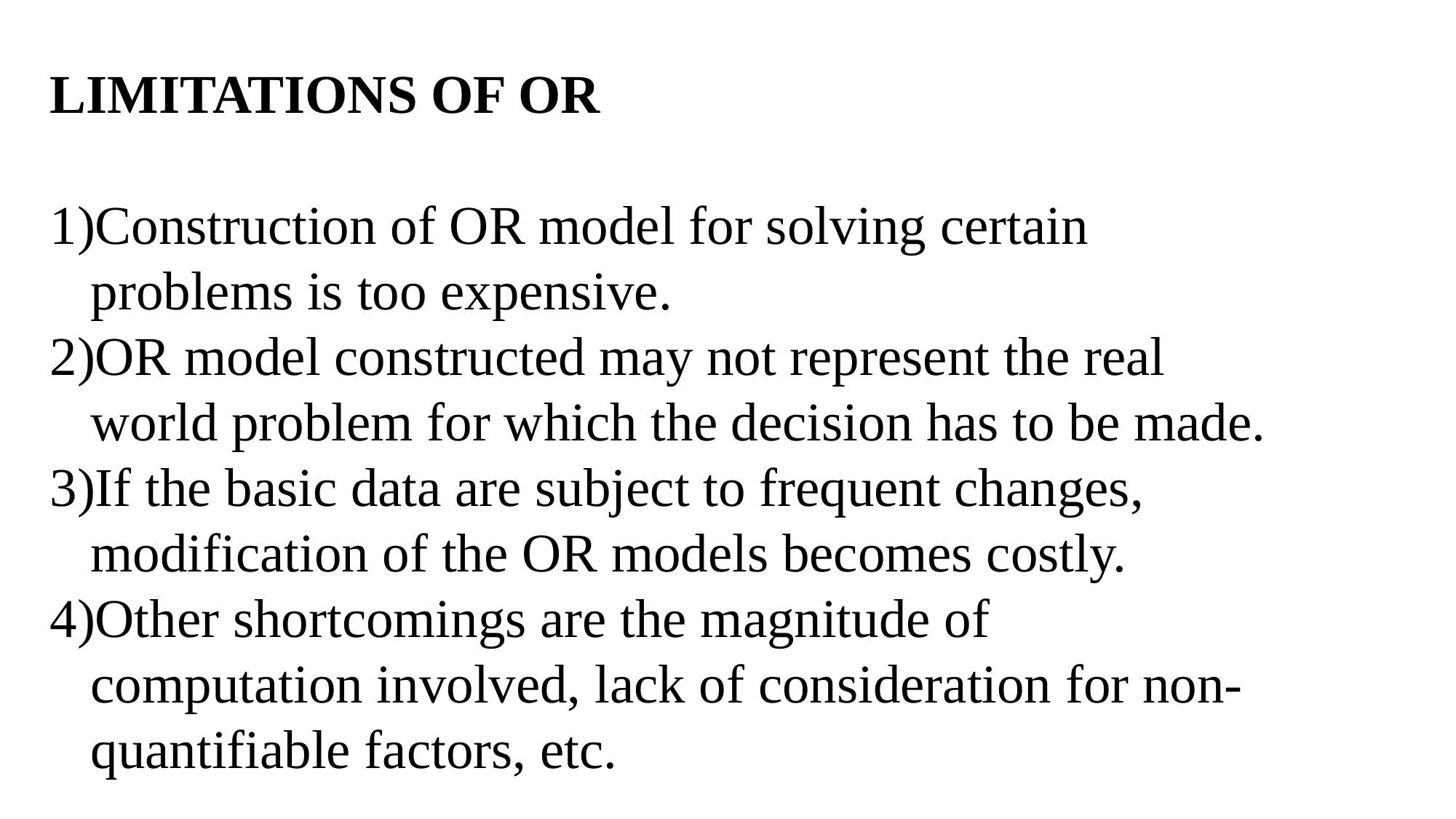

LIMITATIONS OF OR

Construction of OR model for solving certain problems is too expensive.
OR model constructed may not represent the real world problem for which the decision has to be made.
If the basic data are subject to frequent changes, modification of the OR models becomes costly.
Other shortcomings are the magnitude of computation involved, lack of consideration for non- quantifiable factors, etc.